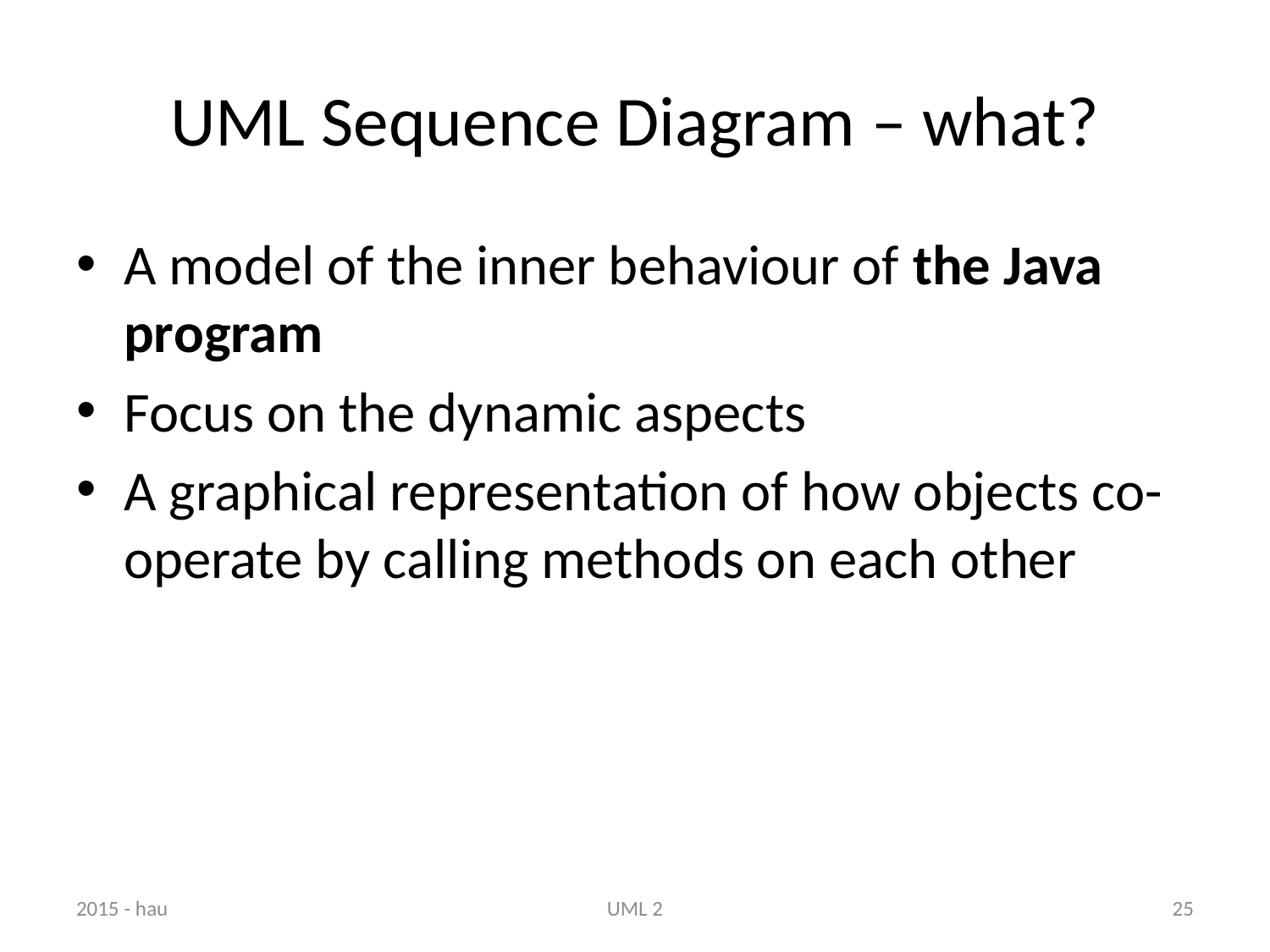

# UML Sequence Diagram – what?
A model of the inner behaviour of the Java program
Focus on the dynamic aspects
A graphical representation of how objects co-operate by calling methods on each other
2015 - hau
UML 2
25